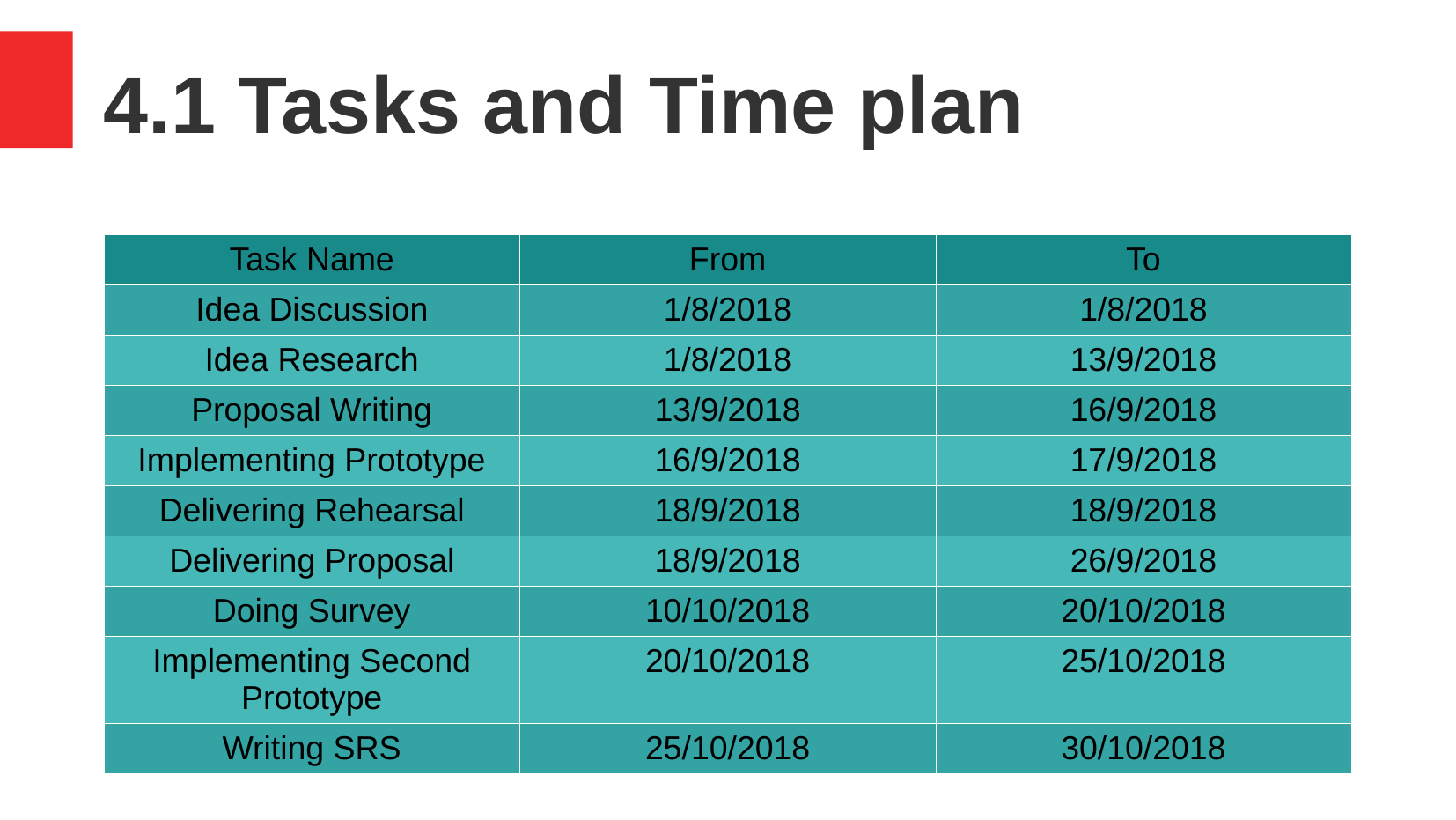

4.1 Tasks and Time plan
| Task Name | From | To |
| --- | --- | --- |
| Idea Discussion | 1/8/2018 | 1/8/2018 |
| Idea Research | 1/8/2018 | 13/9/2018 |
| Proposal Writing | 13/9/2018 | 16/9/2018 |
| Implementing Prototype | 16/9/2018 | 17/9/2018 |
| Delivering Rehearsal | 18/9/2018 | 18/9/2018 |
| Delivering Proposal | 18/9/2018 | 26/9/2018 |
| Doing Survey | 10/10/2018 | 20/10/2018 |
| Implementing Second Prototype | 20/10/2018 | 25/10/2018 |
| Writing SRS | 25/10/2018 | 30/10/2018 |